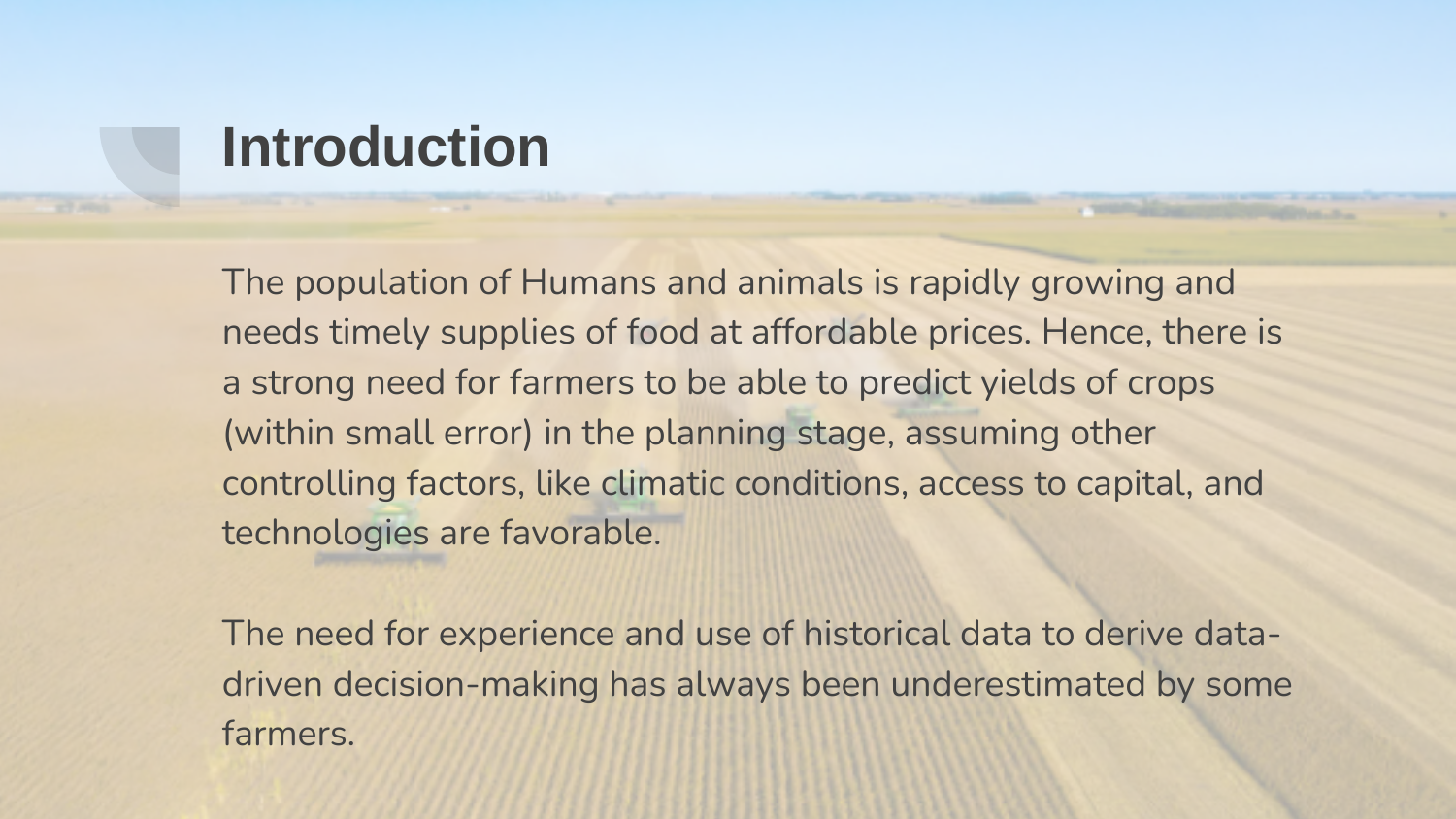

# Introduction
The population of Humans and animals is rapidly growing and needs timely supplies of food at affordable prices. Hence, there is a strong need for farmers to be able to predict yields of crops (within small error) in the planning stage, assuming other controlling factors, like climatic conditions, access to capital, and technologies are favorable.

The need for experience and use of historical data to derive data-driven decision-making has always been underestimated by some farmers.